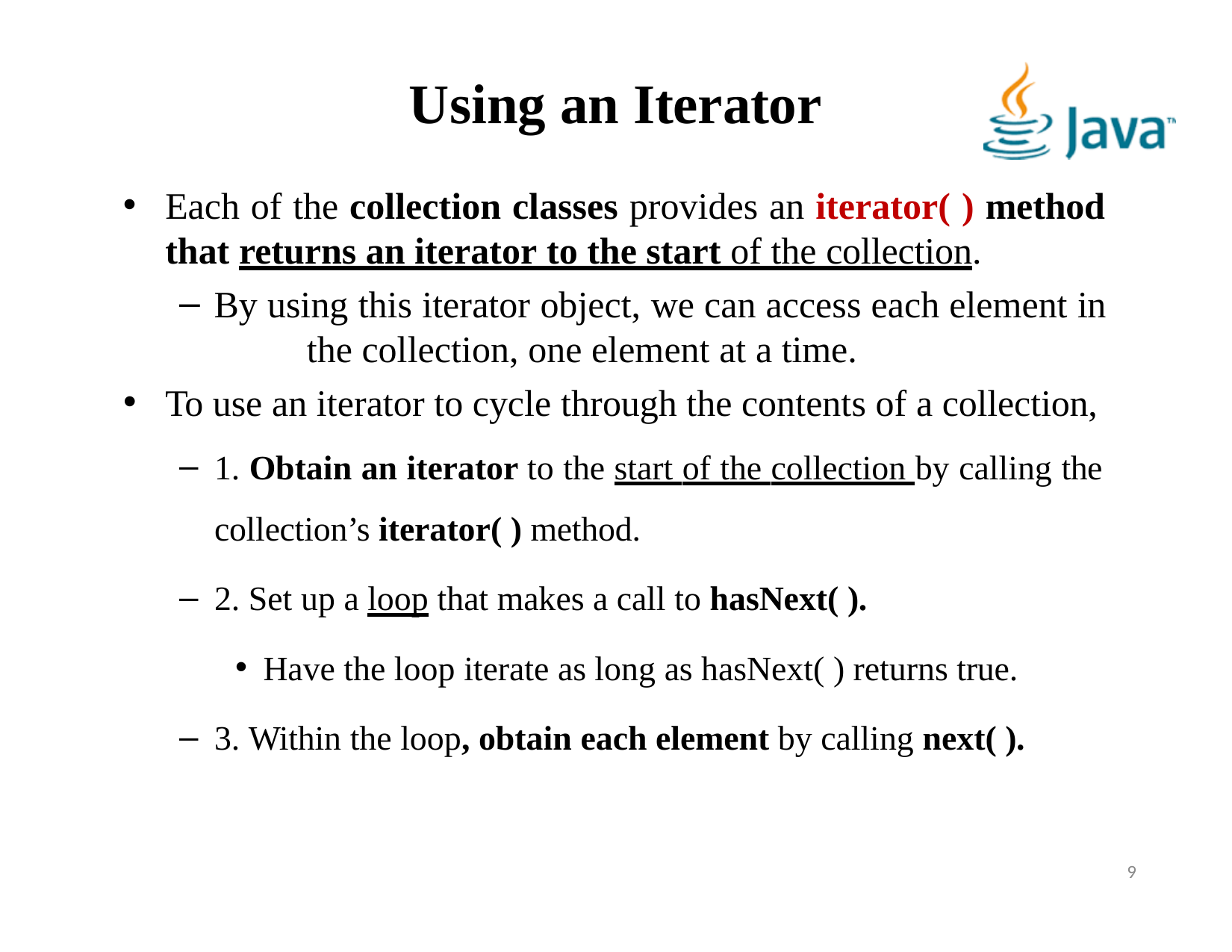

# Using an Iterator
Each of the collection classes provides an iterator( ) method that returns an iterator to the start of the collection.
By using this iterator object, we can access each element in 	the collection, one element at a time.
To use an iterator to cycle through the contents of a collection,
1. Obtain an iterator to the start of the collection by calling the collection’s iterator( ) method.
2. Set up a loop that makes a call to hasNext( ).
Have the loop iterate as long as hasNext( ) returns true.
3. Within the loop, obtain each element by calling next( ).

9